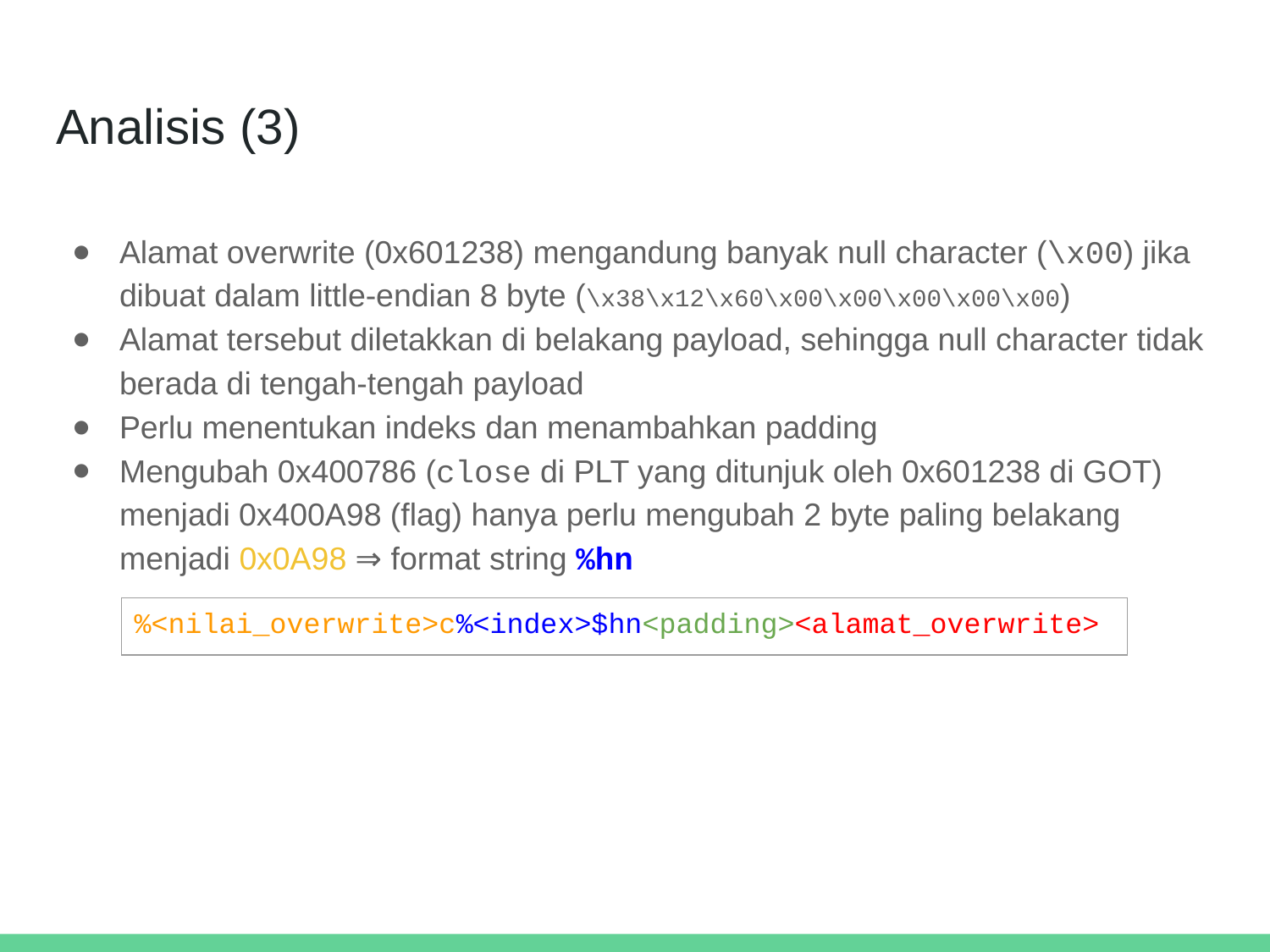

# Analisis (3)
Alamat overwrite (0x601238) mengandung banyak null character (\x00) jika dibuat dalam little-endian 8 byte (\x38\x12\x60\x00\x00\x00\x00\x00)
Alamat tersebut diletakkan di belakang payload, sehingga null character tidak berada di tengah-tengah payload
Perlu menentukan indeks dan menambahkan padding
Mengubah 0x400786 (close di PLT yang ditunjuk oleh 0x601238 di GOT)
menjadi 0x400A98 (flag) hanya perlu mengubah 2 byte paling belakang menjadi 0x0A98 ⇒ format string %hn

| %<nilai\_overwrite>c%<index>$hn<padding><alamat\_overwrite> |
| --- |